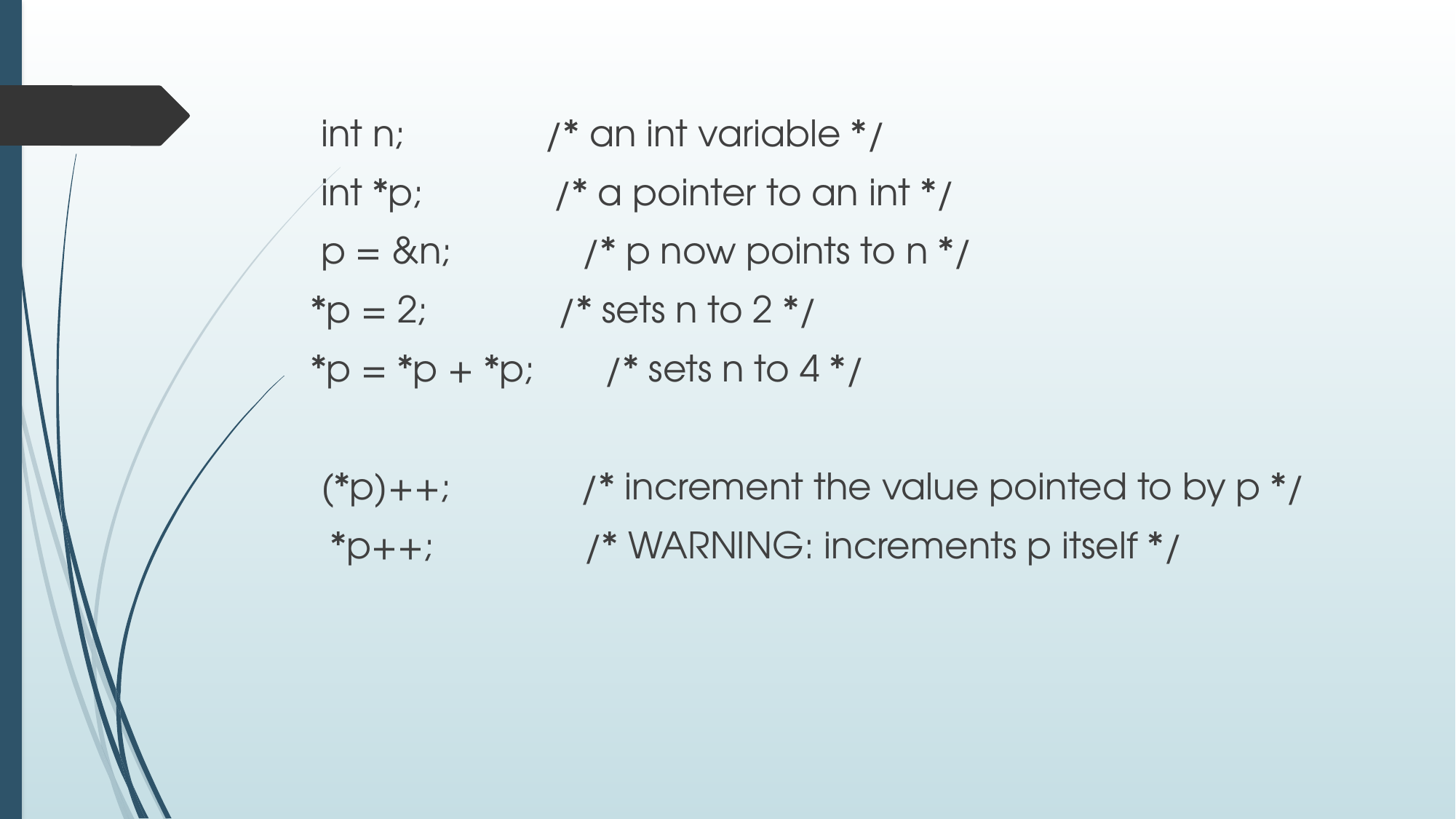

int n;              /* an int variable */
 int *p;             /* a pointer to an int */
 p = &n;             /* p now points to n */
*p = 2;             /* sets n to 2 */
*p = *p + *p;       /* sets n to 4 */

 (*p)++;             /* increment the value pointed to by p */
  *p++;               /* WARNING: increments p itself */